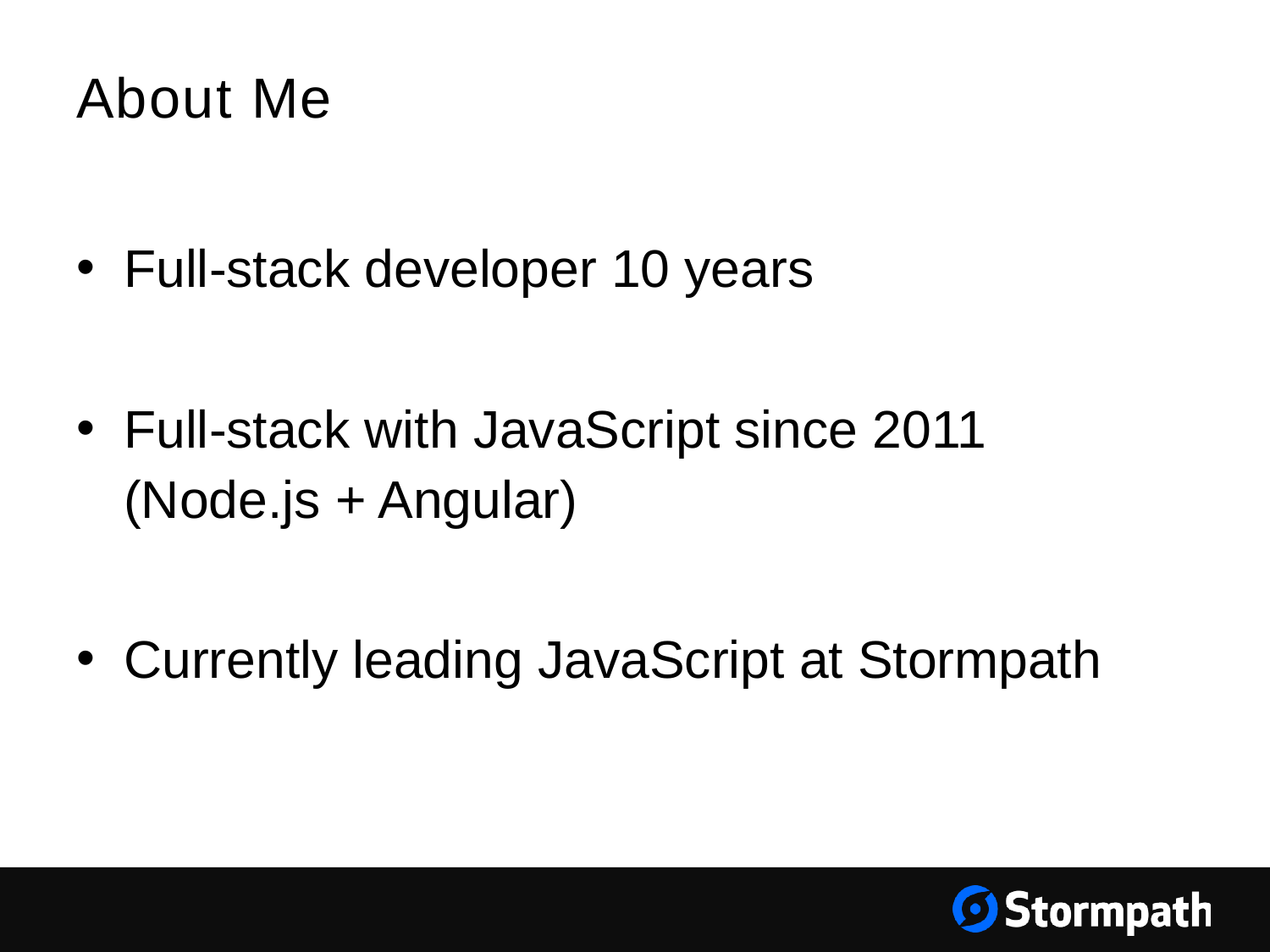

# About Me
Full-stack developer 10 years

Full-stack with JavaScript since 2011 (Node.js + Angular)

Currently leading JavaScript at Stormpath